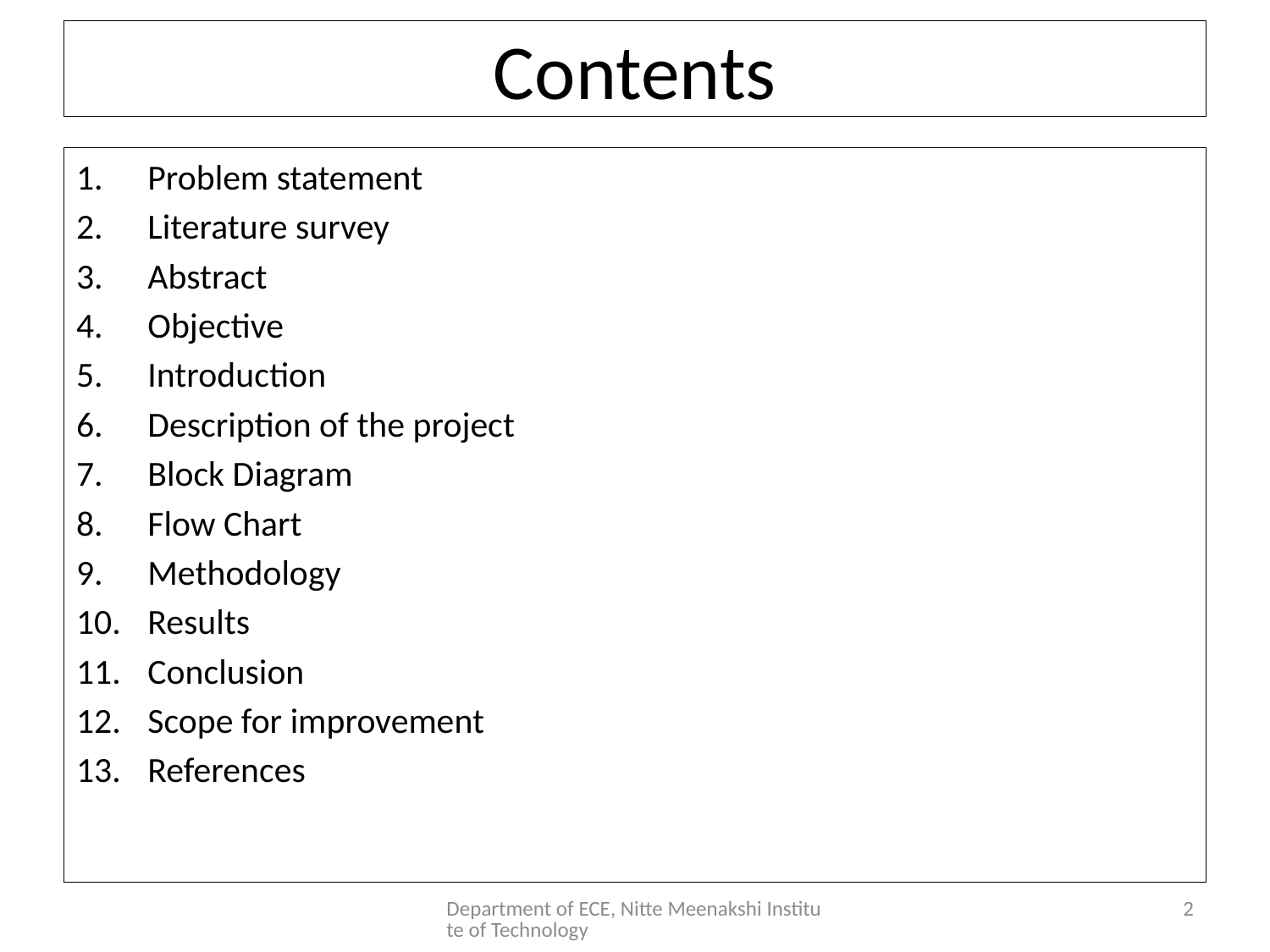

# Contents
Problem statement
Literature survey
Abstract
Objective
Introduction
Description of the project
Block Diagram
Flow Chart
Methodology
Results
Conclusion
Scope for improvement
References

Department of ECE, Nitte Meenakshi Institute of Technology
2